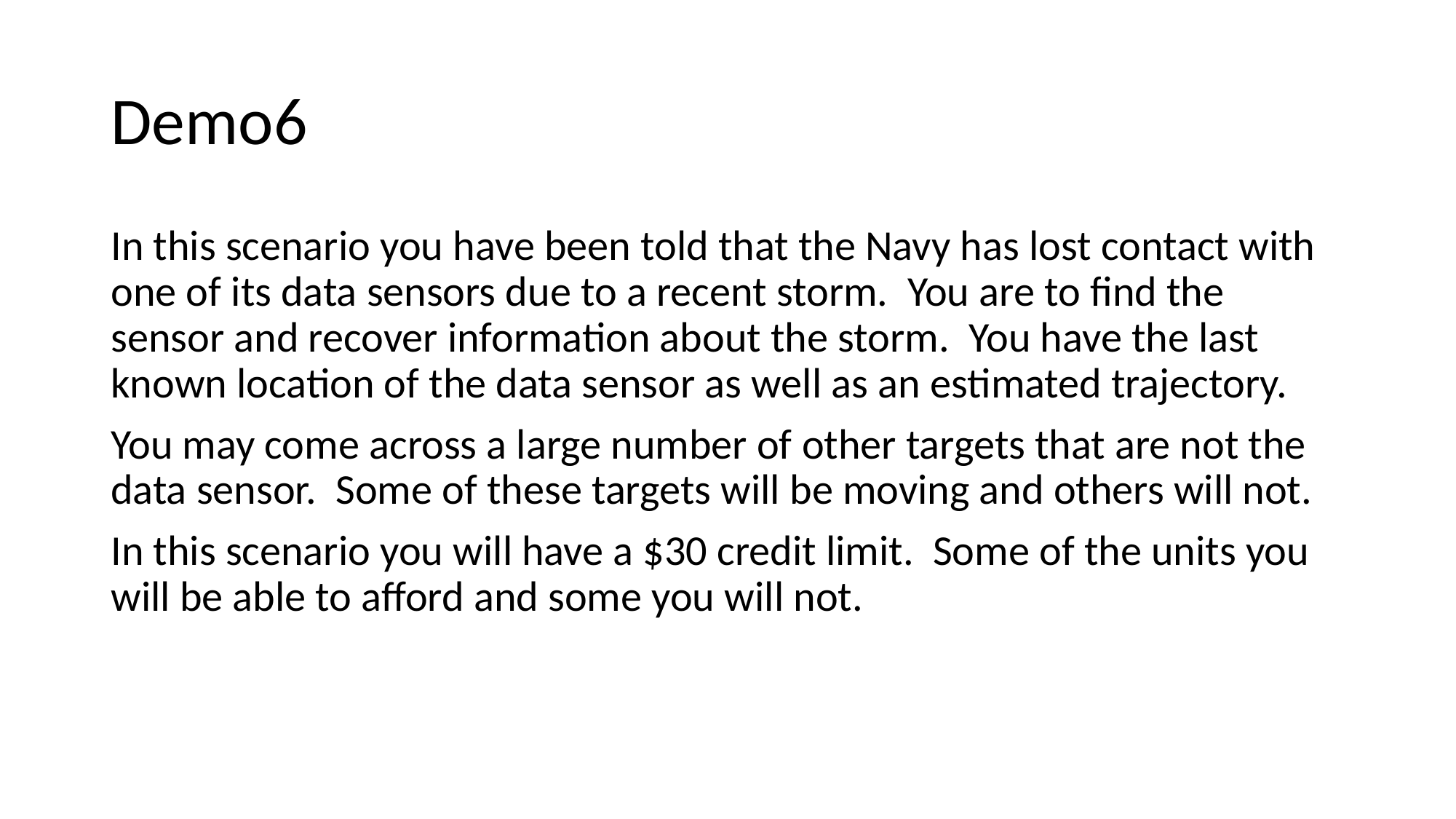

# Demo6
In this scenario you have been told that the Navy has lost contact with one of its data sensors due to a recent storm.  You are to find the sensor and recover information about the storm.  You have the last known location of the data sensor as well as an estimated trajectory.
You may come across a large number of other targets that are not the data sensor.  Some of these targets will be moving and others will not.
In this scenario you will have a $30 credit limit.  Some of the units you will be able to afford and some you will not.